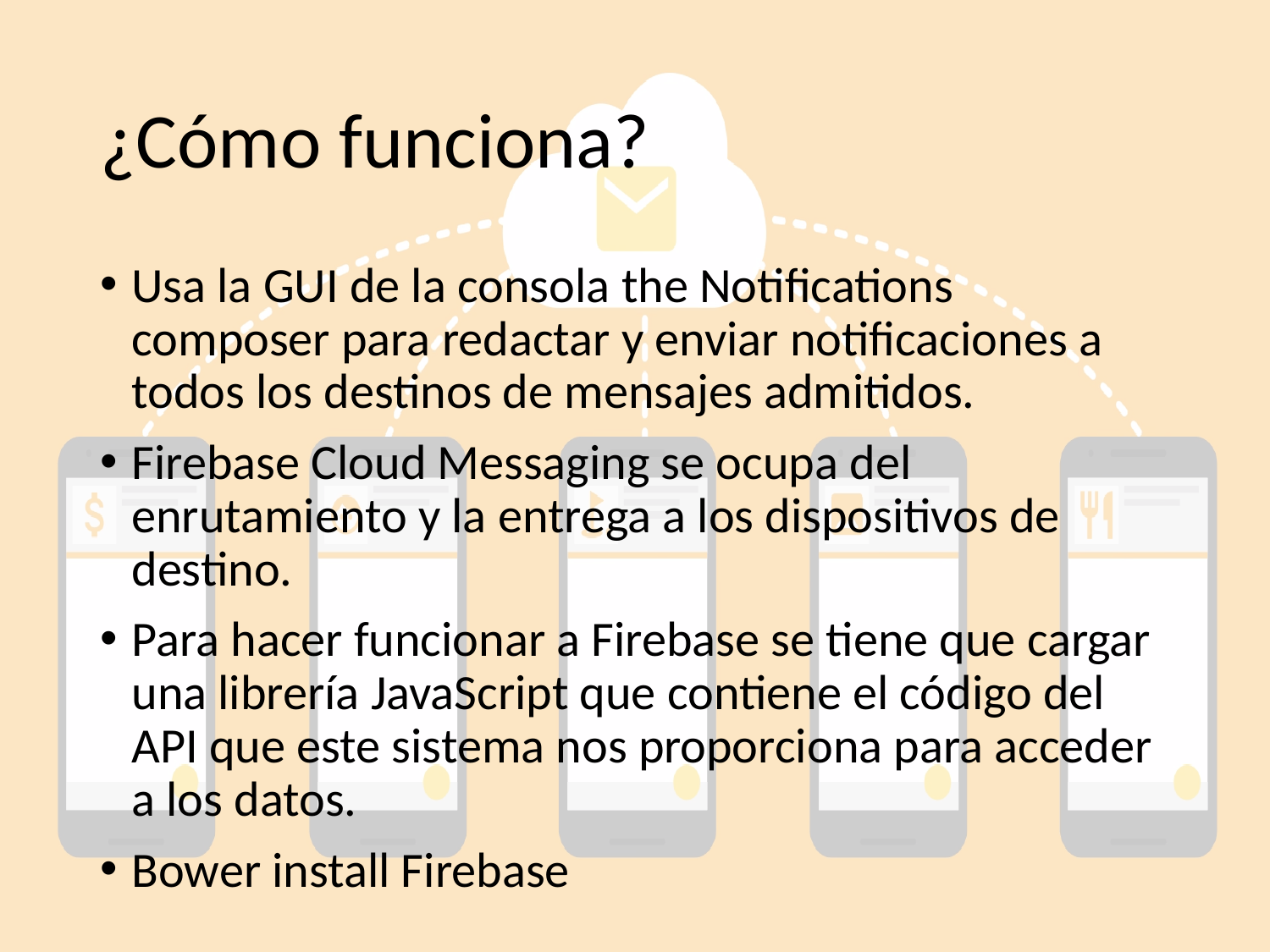

# ¿Cómo funciona?
Usa la GUI de la consola the Notifications composer para redactar y enviar notificaciones a todos los destinos de mensajes admitidos.
Firebase Cloud Messaging se ocupa del enrutamiento y la entrega a los dispositivos de destino.
Para hacer funcionar a Firebase se tiene que cargar una librería JavaScript que contiene el código del API que este sistema nos proporciona para acceder a los datos.
Bower install Firebase